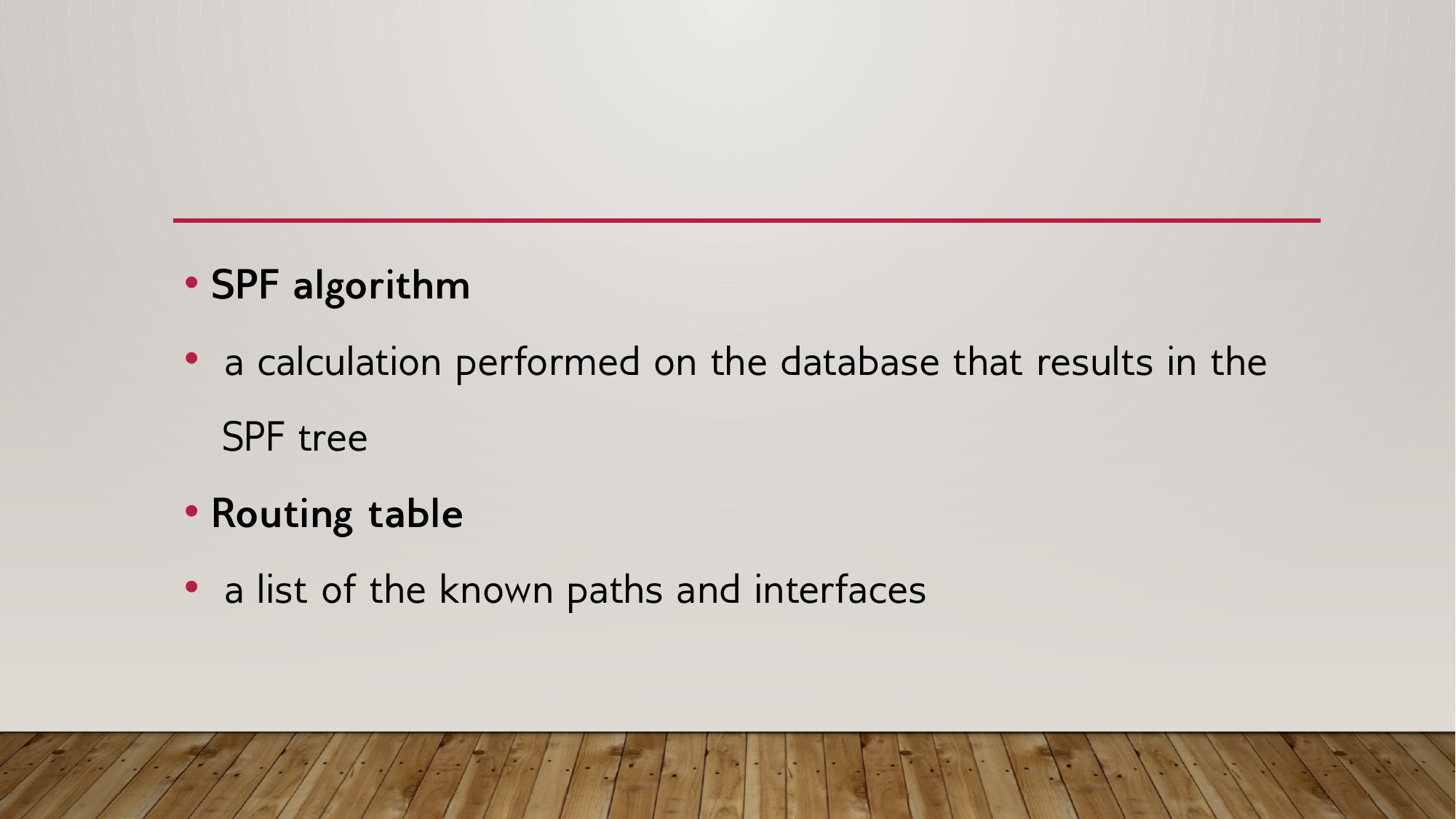

SPF algorithm
 a calculation performed on the database that results in the
   SPF tree
Routing table
 a list of the known paths and interfaces